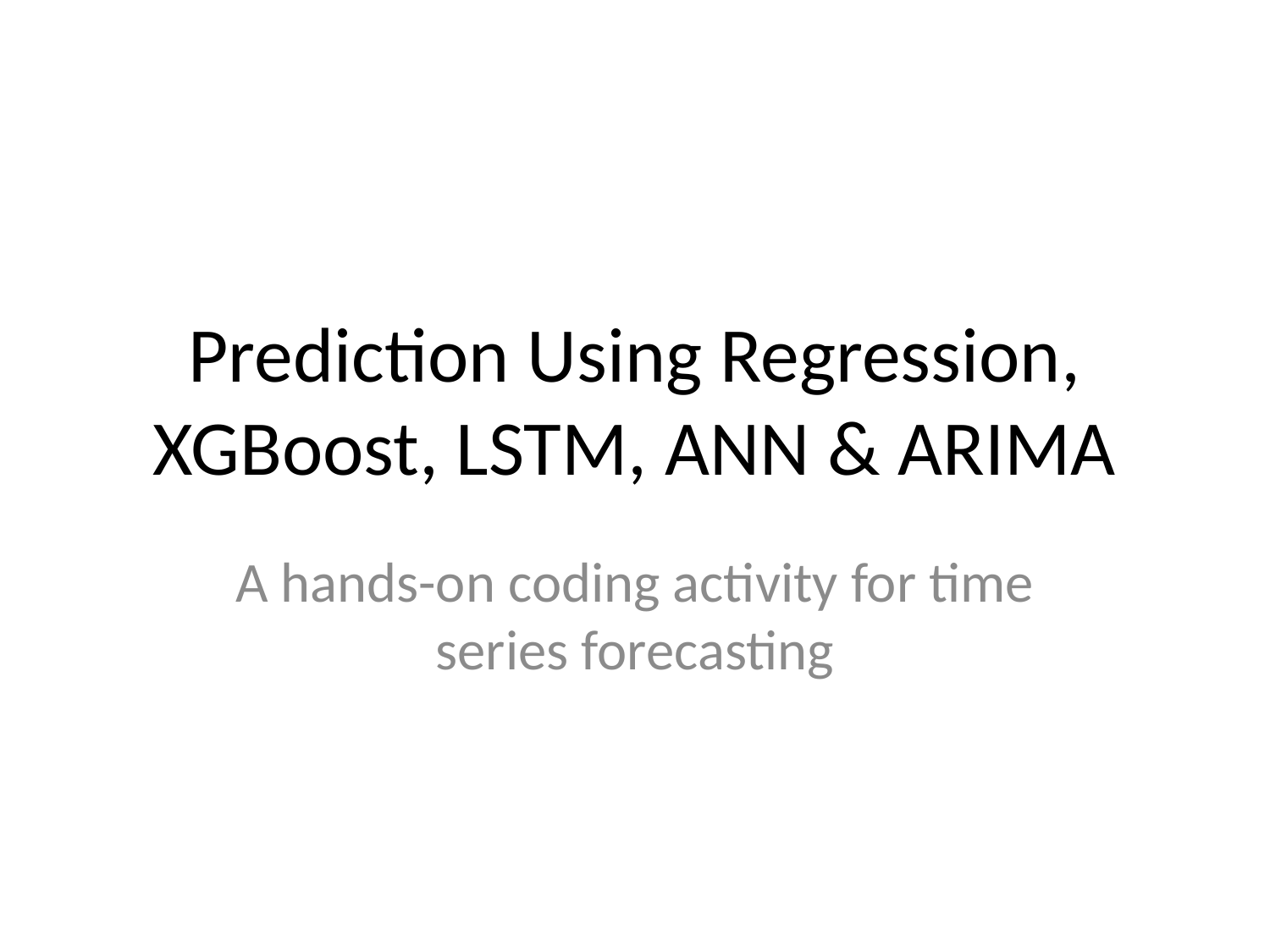

# Prediction Using Regression, XGBoost, LSTM, ANN & ARIMA
A hands-on coding activity for time series forecasting